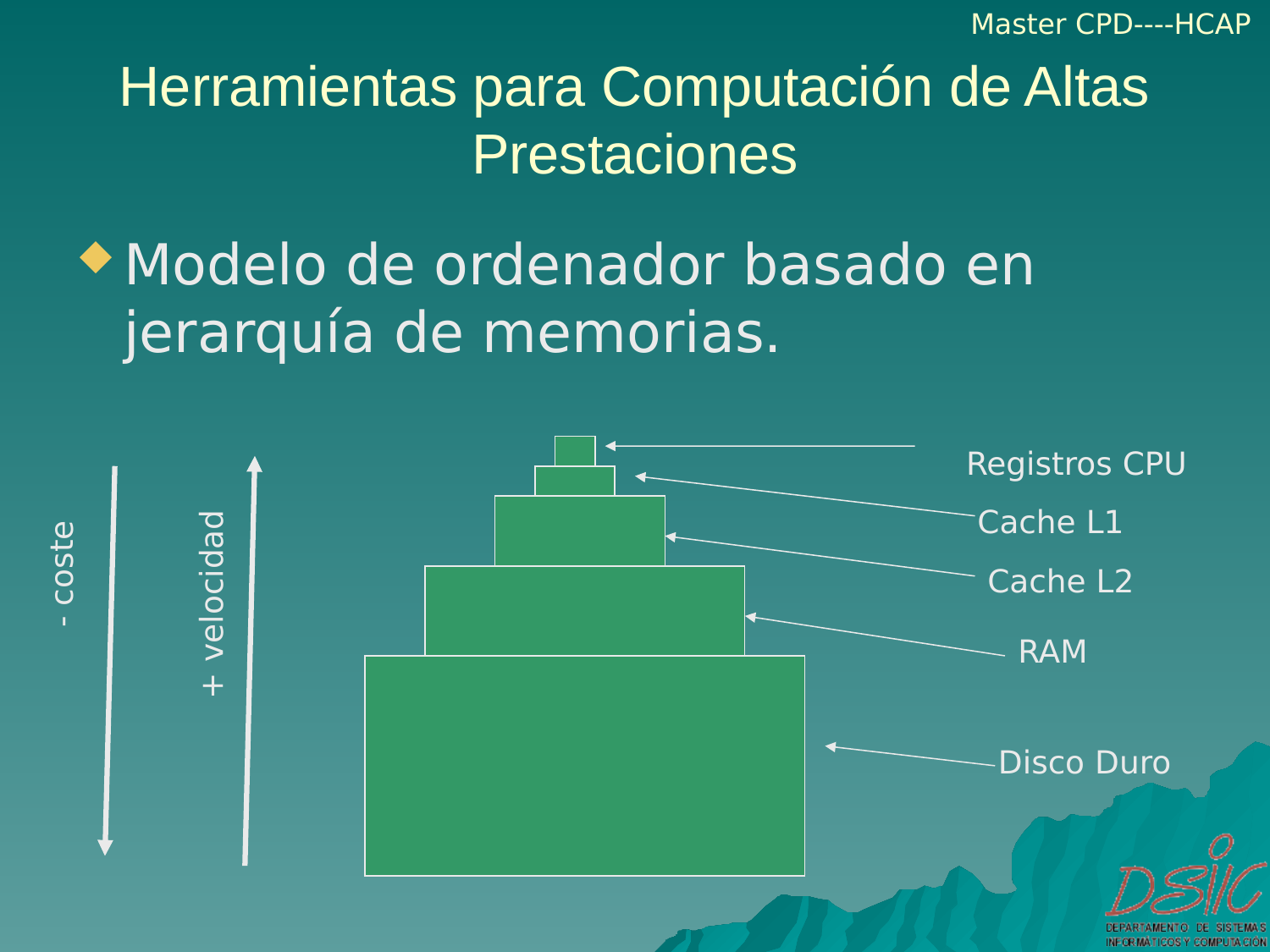

# Herramientas para Computación de Altas Prestaciones
Modelo de ordenador basado en jerarquía de memorias.

Registros CPU

Cache L1

 - coste
Cache L2

 + velocidad

RAM

Disco Duro